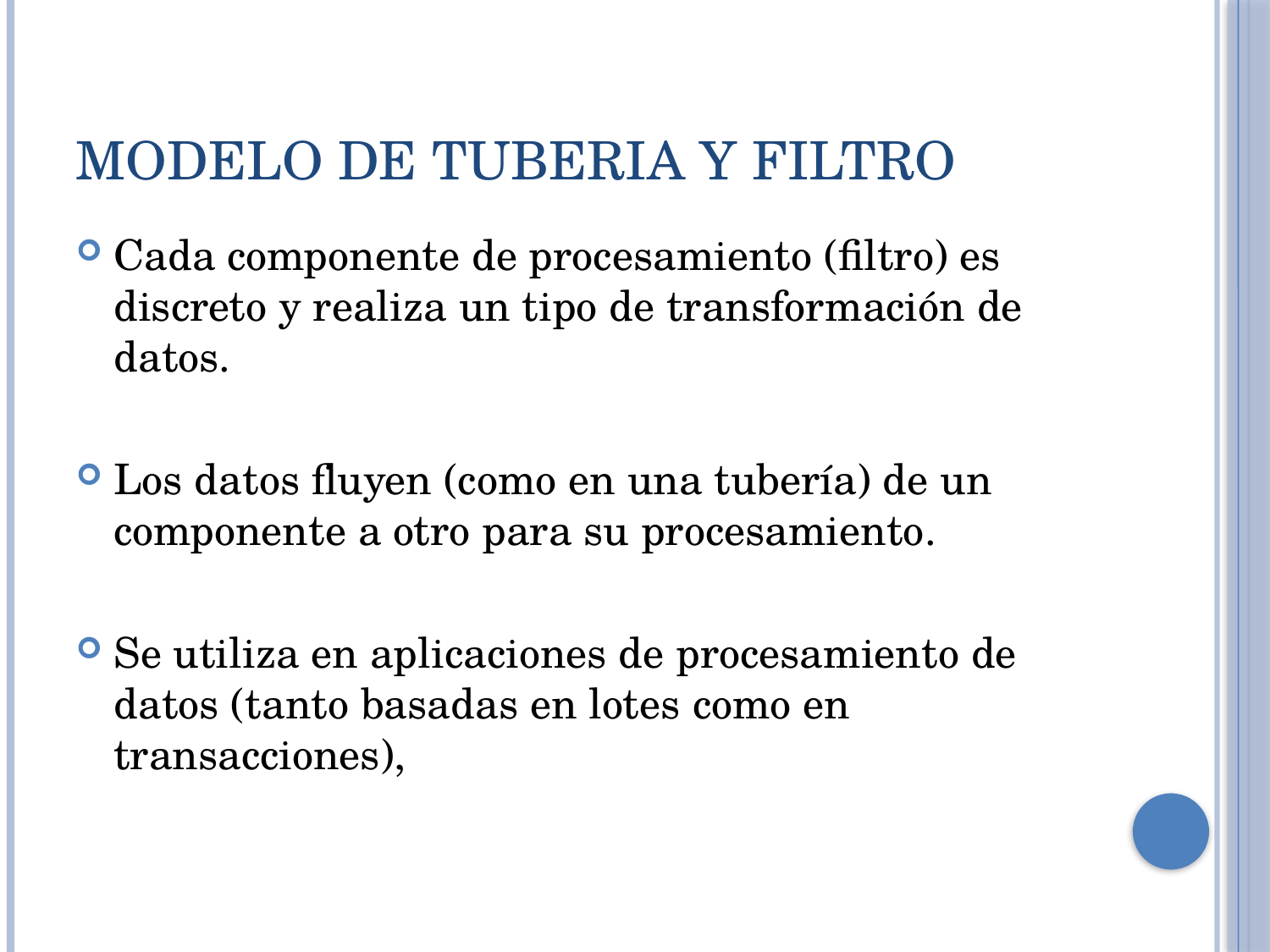

# Modelo de tuberia y filtro
Cada componente de procesamiento (filtro) es discreto y realiza un tipo de transformación de datos.

Los datos fluyen (como en una tubería) de un componente a otro para su procesamiento.

Se utiliza en aplicaciones de procesamiento de datos (tanto basadas en lotes como en transacciones),